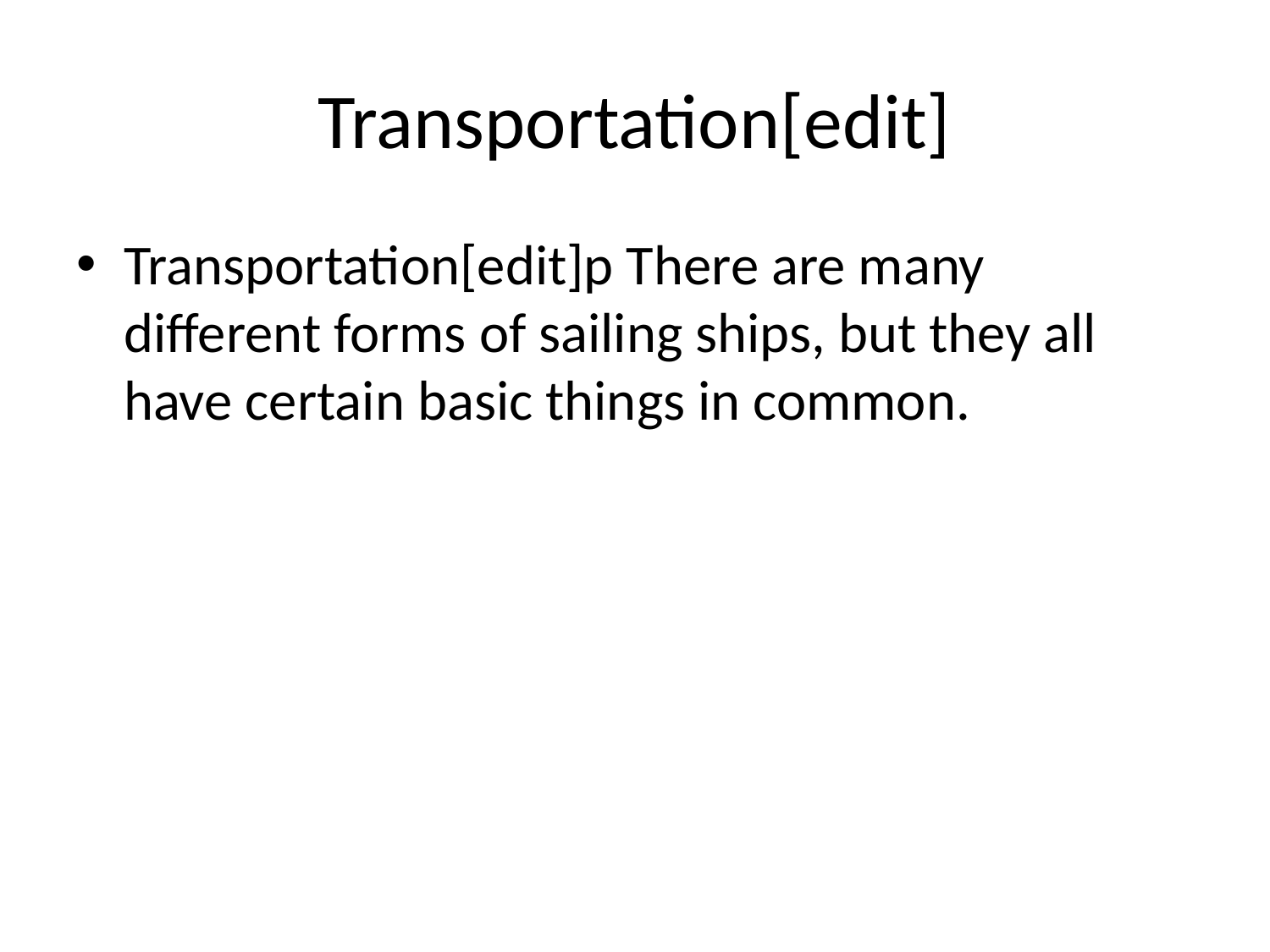

# Transportation[edit]
Transportation[edit]p There are many different forms of sailing ships, but they all have certain basic things in common.